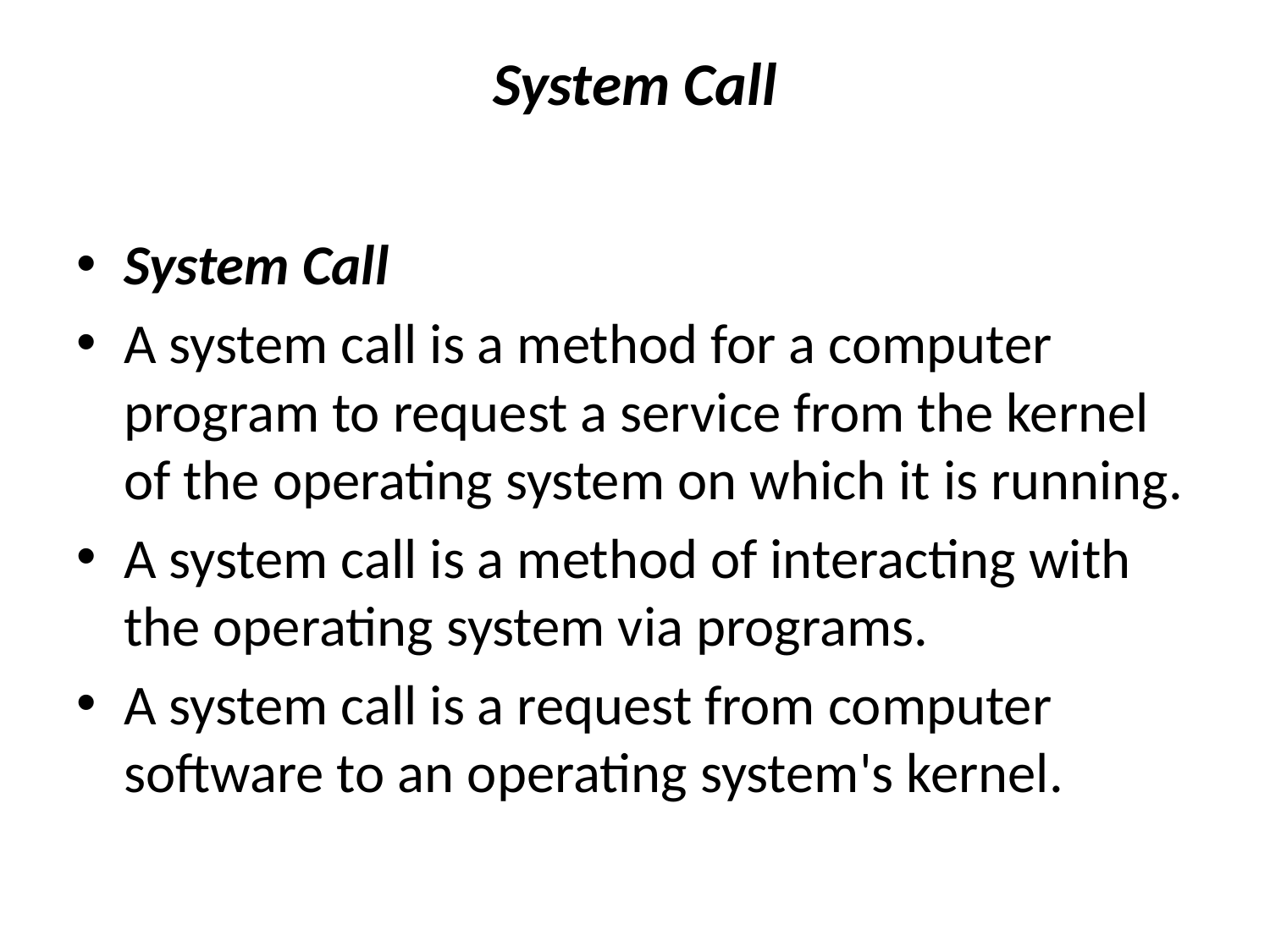

# System Call
System Call
A system call is a method for a computer program to request a service from the kernel of the operating system on which it is running.
A system call is a method of interacting with the operating system via programs.
A system call is a request from computer software to an operating system's kernel.